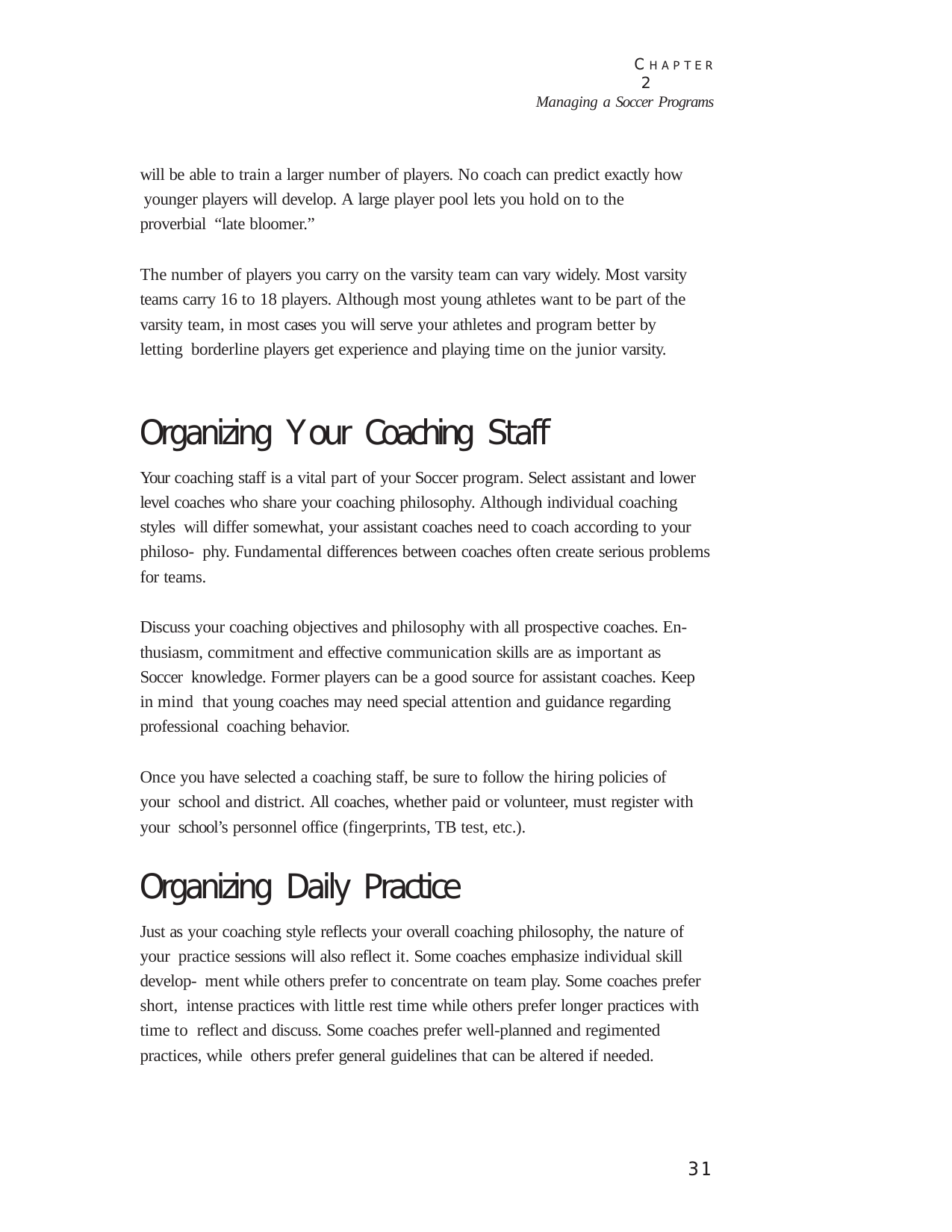

C H A P T E R   2
Managing a Soccer Programs
will be able to train a larger number of players. No coach can predict exactly how  younger players will develop. A large player pool lets you hold on to the proverbial  “late bloomer.”

The number of players you carry on the varsity team can vary widely. Most varsity  teams carry 16 to 18 players. Although most young athletes want to be part of the  varsity team, in most cases you will serve your athletes and program better by letting  borderline players get experience and playing time on the junior varsity.
Organizing Your Coaching Staff
Your coaching staff is a vital part of your Soccer program. Select assistant and lower  level coaches who share your coaching philosophy. Although individual coaching styles  will differ somewhat, your assistant coaches need to coach according to your philoso-  phy. Fundamental differences between coaches often create serious problems for teams.

Discuss your coaching objectives and philosophy with all prospective coaches. En-  thusiasm, commitment and effective communication skills are as important as Soccer  knowledge. Former players can be a good source for assistant coaches. Keep in mind  that young coaches may need special attention and guidance regarding professional  coaching behavior.

Once you have selected a coaching staff, be sure to follow the hiring policies of your  school and district. All coaches, whether paid or volunteer, must register with your  school’s personnel office (fingerprints, TB test, etc.).

Organizing Daily Practice
Just as your coaching style reflects your overall coaching philosophy, the nature of your  practice sessions will also reflect it. Some coaches emphasize individual skill develop-  ment while others prefer to concentrate on team play. Some coaches prefer short,  intense practices with little rest time while others prefer longer practices with time to  reflect and discuss. Some coaches prefer well-planned and regimented practices, while  others prefer general guidelines that can be altered if needed.
31